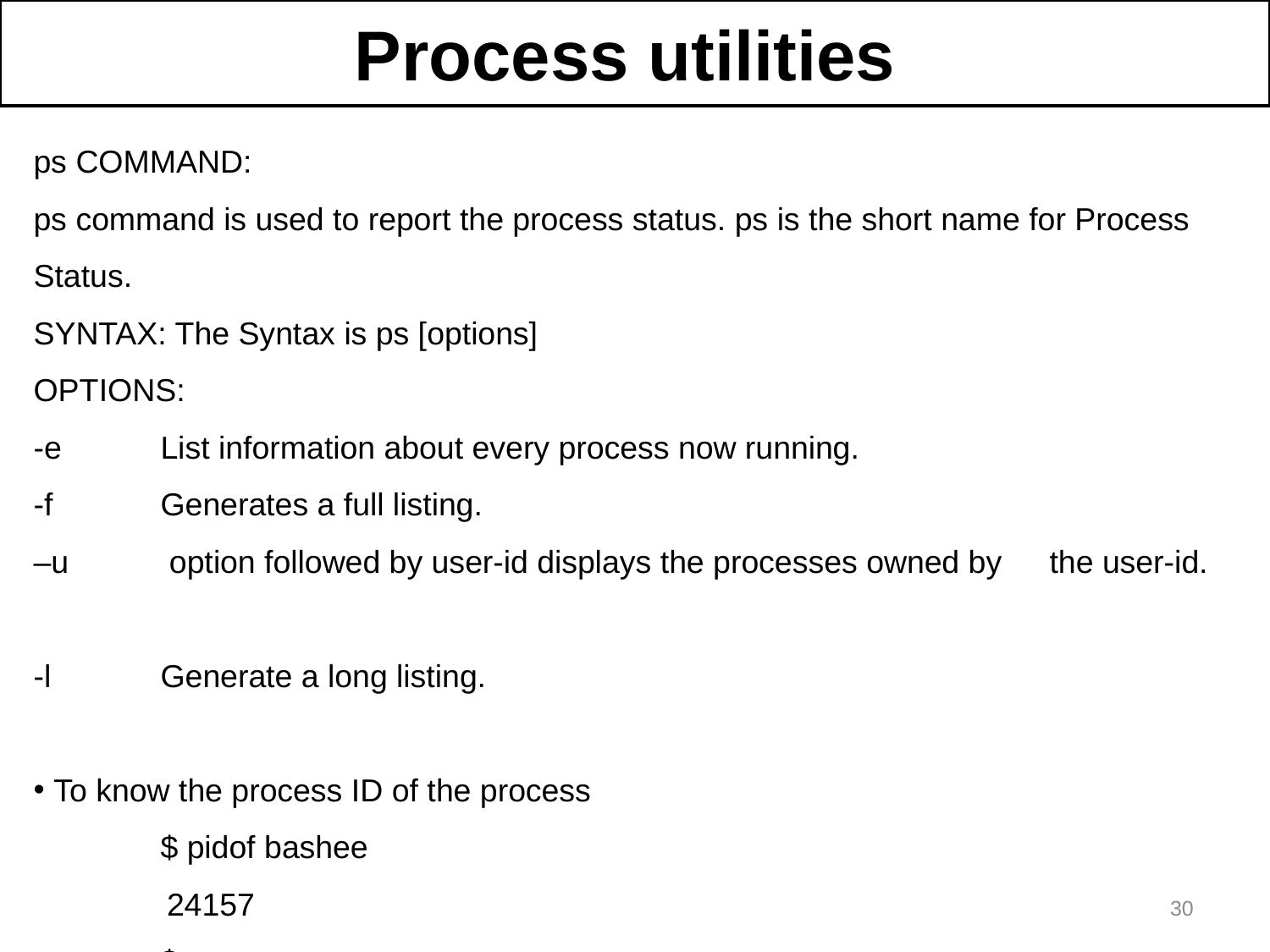

Process utilities

ps COMMAND:
ps command is used to report the process status. ps is the short name for Process Status.
SYNTAX: The Syntax is ps [options]
OPTIONS:
-e 	List information about every process now running.
-f 	Generates a full listing.
–u	 option followed by user-id displays the processes owned by 	the user-id.
-l 	Generate a long listing.

 To know the process ID of the process
	$ pidof bashee
               24157
	$

30